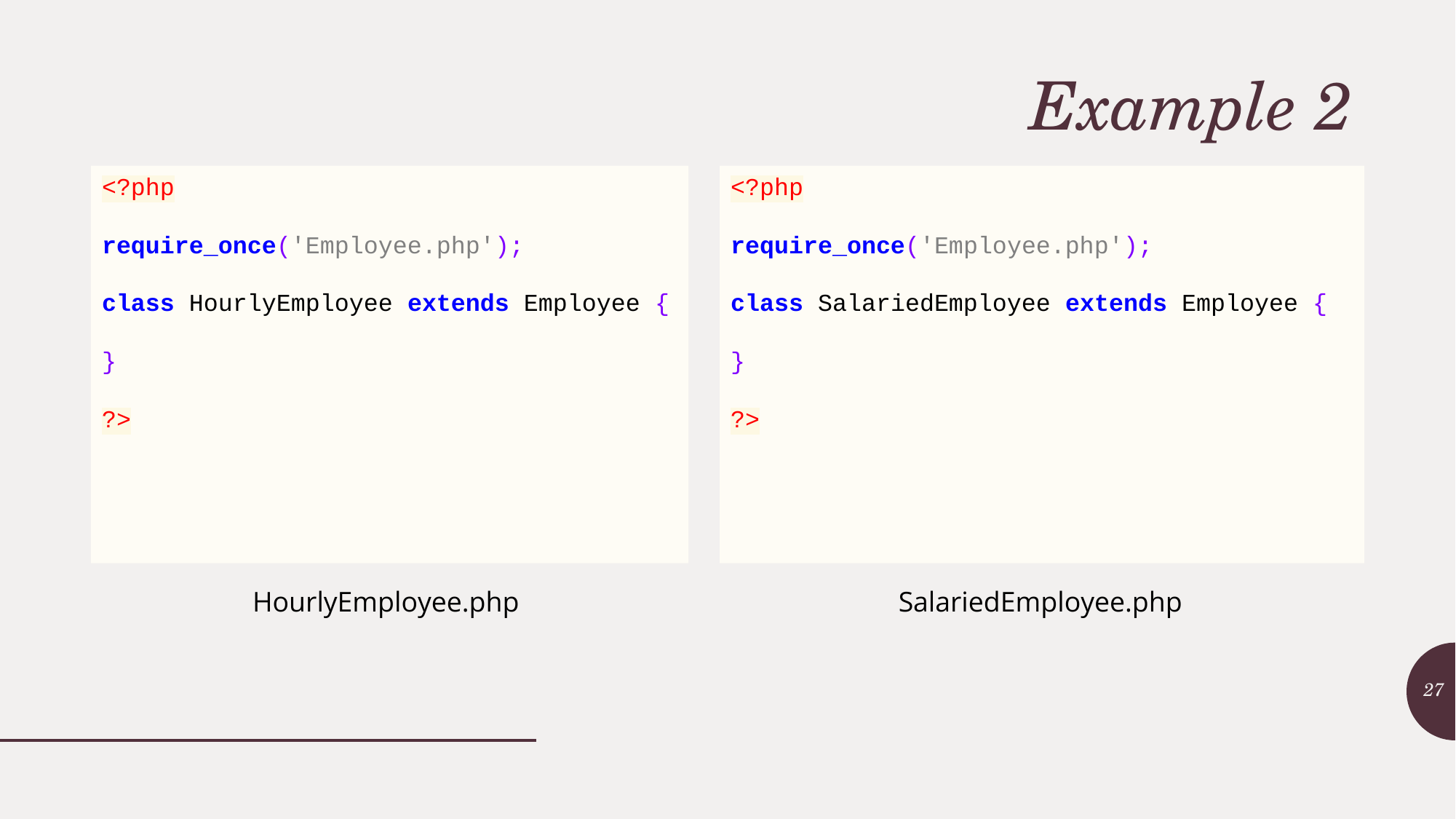

# Example 2
<?php

require_once('Employee.php');

class HourlyEmployee extends Employee {

}

?>
<?php

require_once('Employee.php');

class SalariedEmployee extends Employee {

}

?>
HourlyEmployee.php
SalariedEmployee.php
27